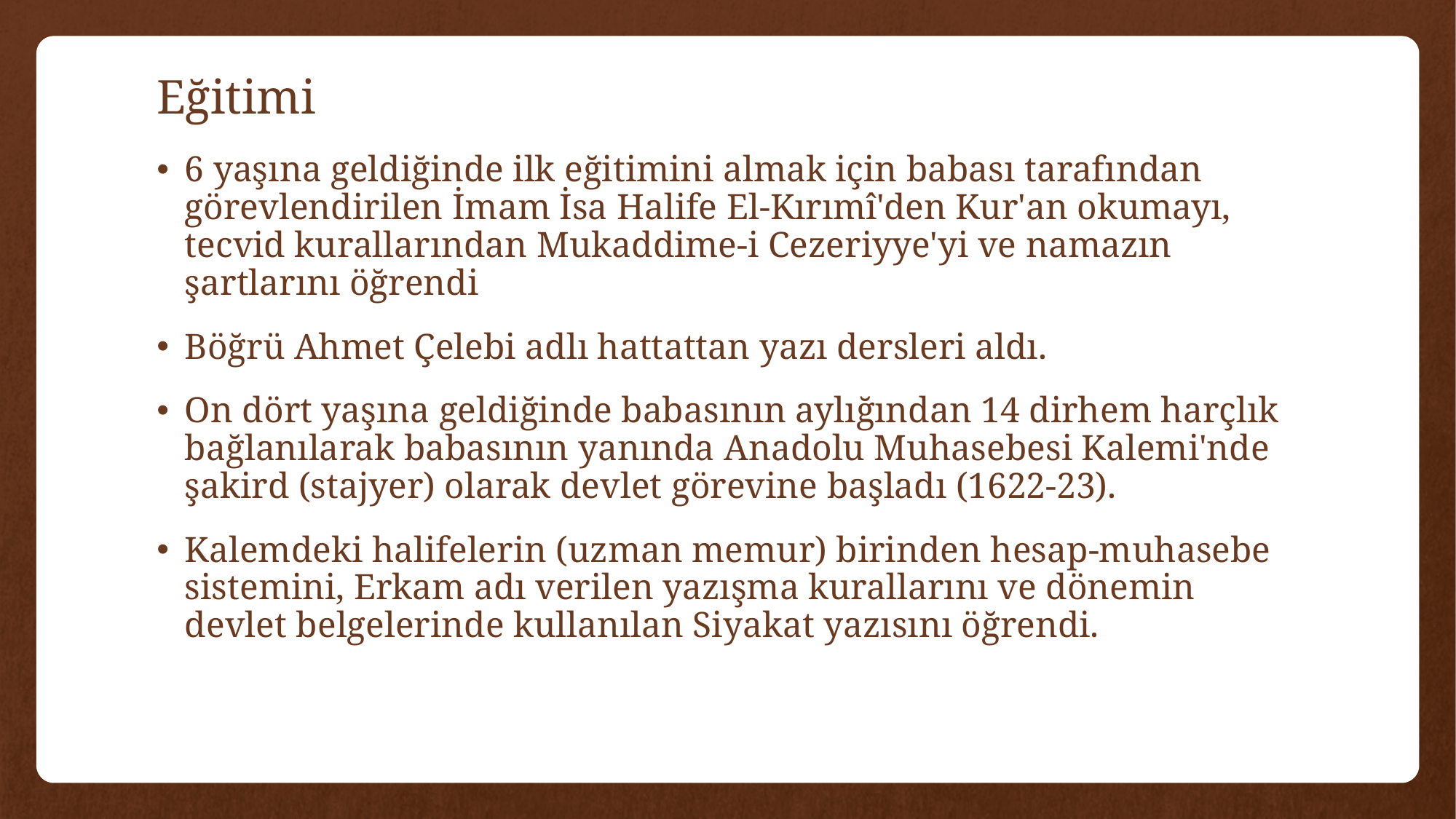

# Eğitimi
6 yaşına geldiğinde ilk eğitimini almak için babası tarafından görevlendirilen İmam İsa Halife El-Kırımî'den Kur'an okumayı, tecvid kurallarından Mukaddime-i Cezeriyye'yi ve namazın şartlarını öğrendi
Böğrü Ahmet Çelebi adlı hattattan yazı dersleri aldı.
On dört yaşına geldiğinde babasının aylığından 14 dirhem harçlık bağlanılarak babasının yanında Anadolu Muhasebesi Kalemi'nde şakird (stajyer) olarak devlet görevine başladı (1622-23).
Kalemdeki halifelerin (uzman memur) birinden hesap-muhasebe sistemini, Erkam adı verilen yazışma kurallarını ve dönemin devlet belgelerinde kullanılan Siyakat yazısını öğrendi.